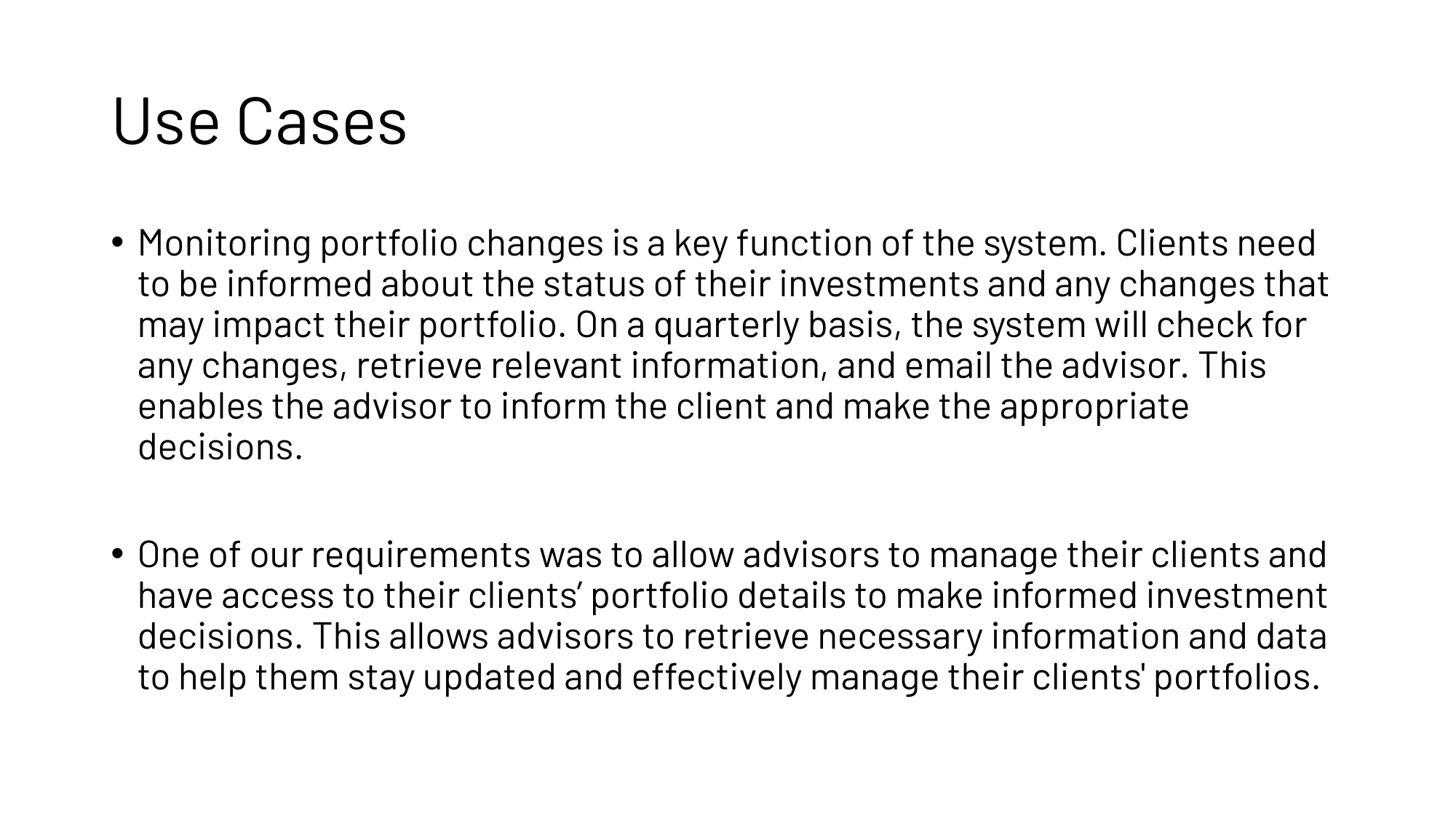

# Use Cases
Monitoring portfolio changes is a key function of the system. Clients need to be informed about the status of their investments and any changes that may impact their portfolio. On a quarterly basis, the system will check for any changes, retrieve relevant information, and email the advisor. This enables the advisor to inform the client and make the appropriate decisions.

One of our requirements was to allow advisors to manage their clients and have access to their clients’ portfolio details to make informed investment decisions. This allows advisors to retrieve necessary information and data to help them stay updated and effectively manage their clients' portfolios.